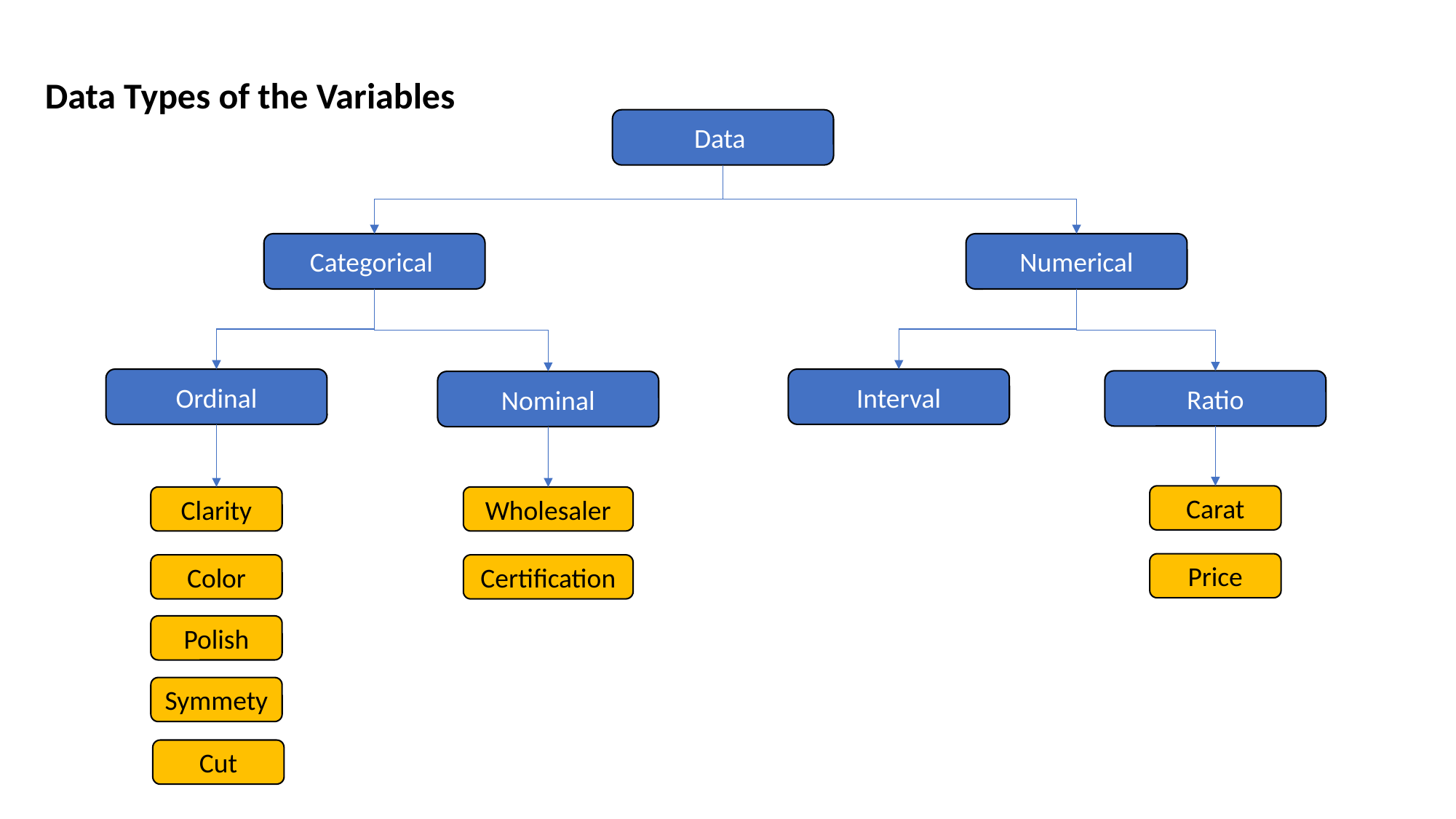

Data Types of the Variables
Data
Categorical
Numerical
Interval
Ordinal
Ratio
Nominal
Carat
Clarity
Wholesaler
Price
Color
Certification
Polish
Symmety
Cut